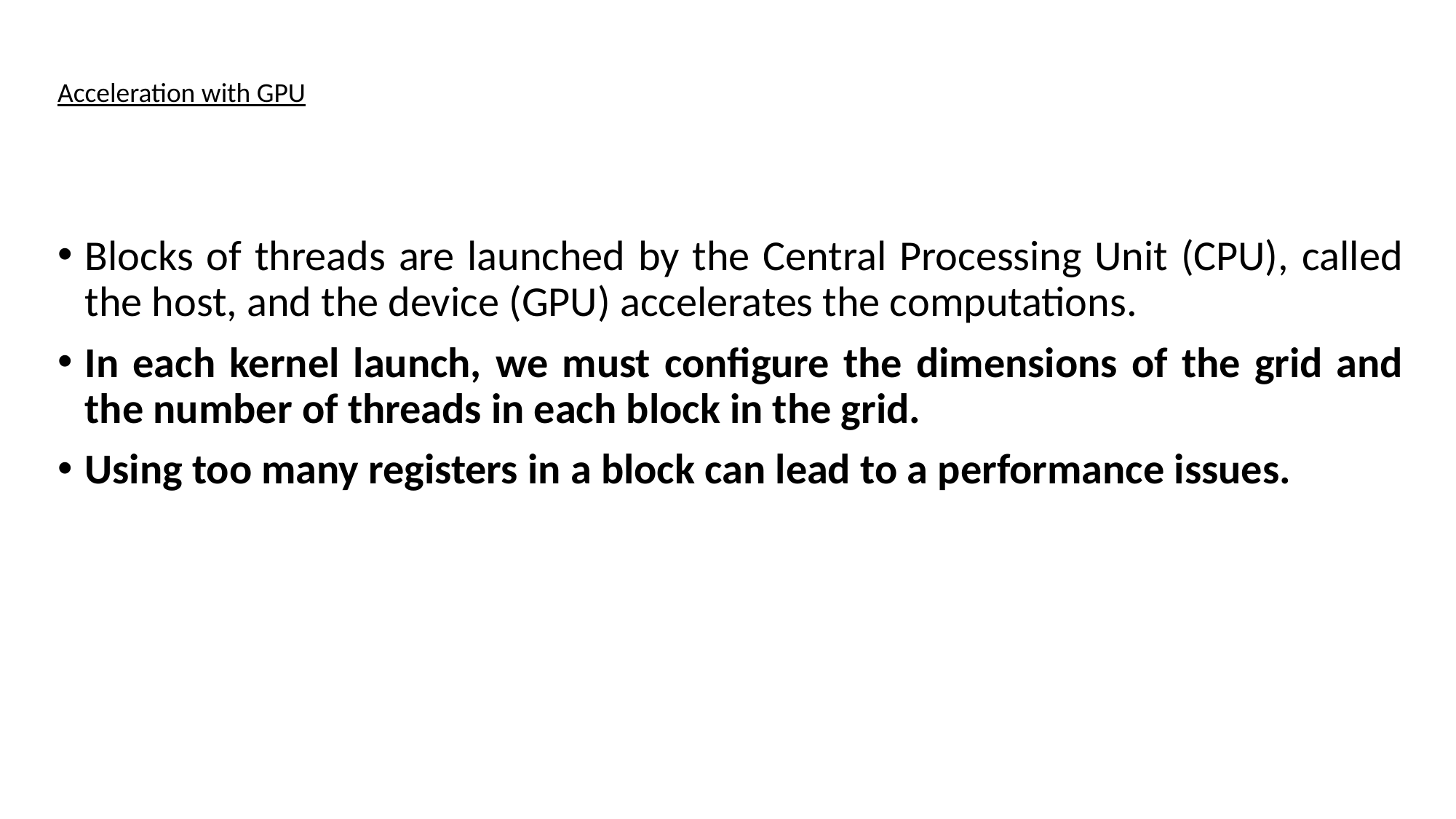

# Acceleration with GPU
Blocks of threads are launched by the Central Processing Unit (CPU), called the host, and the device (GPU) accelerates the computations.
In each kernel launch, we must configure the dimensions of the grid and the number of threads in each block in the grid.
Using too many registers in a block can lead to a performance issues.